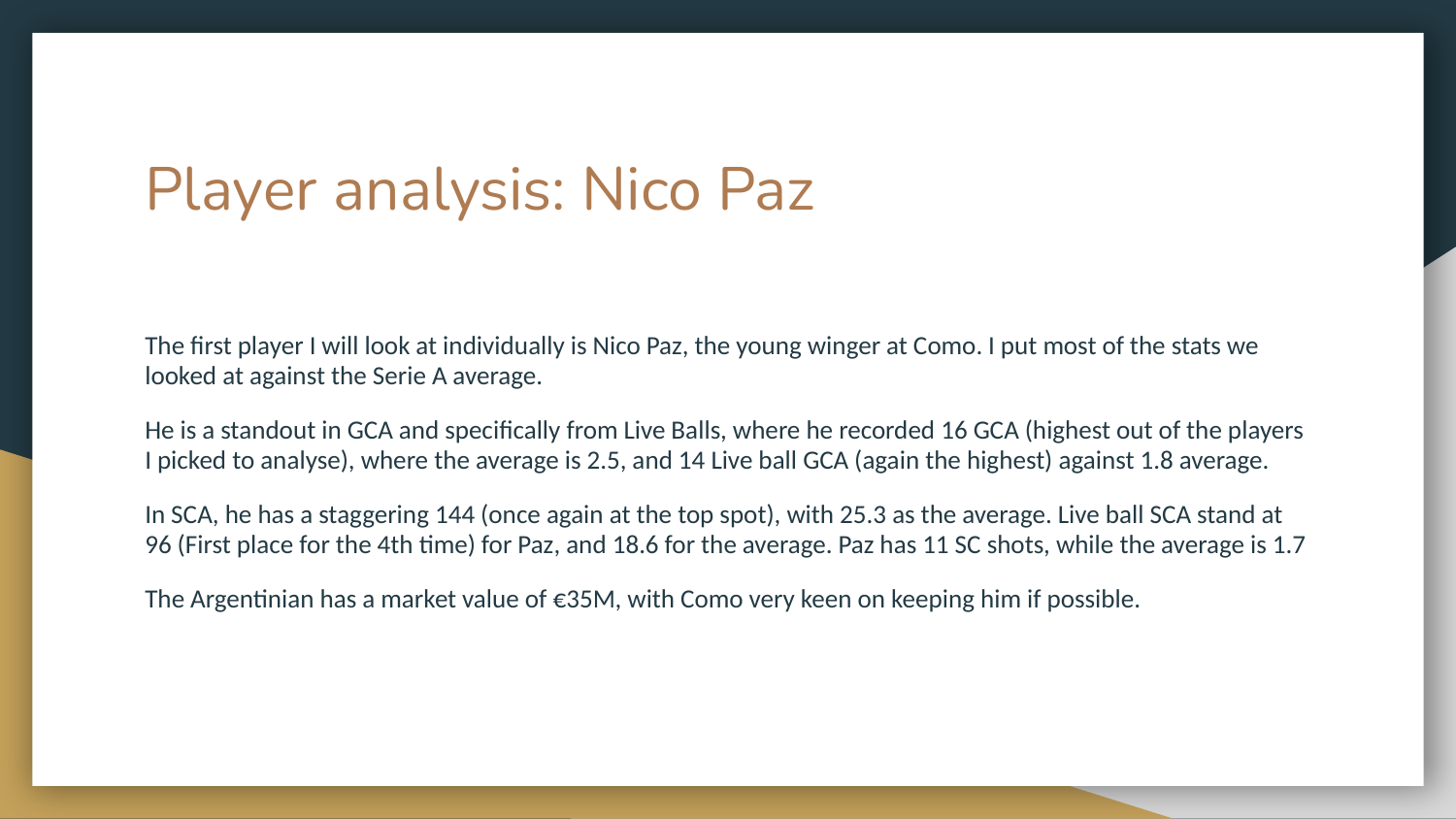

# Player analysis: Nico Paz
The first player I will look at individually is Nico Paz, the young winger at Como. I put most of the stats we looked at against the Serie A average.
He is a standout in GCA and specifically from Live Balls, where he recorded 16 GCA (highest out of the players I picked to analyse), where the average is 2.5, and 14 Live ball GCA (again the highest) against 1.8 average.
In SCA, he has a staggering 144 (once again at the top spot), with 25.3 as the average. Live ball SCA stand at 96 (First place for the 4th time) for Paz, and 18.6 for the average. Paz has 11 SC shots, while the average is 1.7
The Argentinian has a market value of €35M, with Como very keen on keeping him if possible.